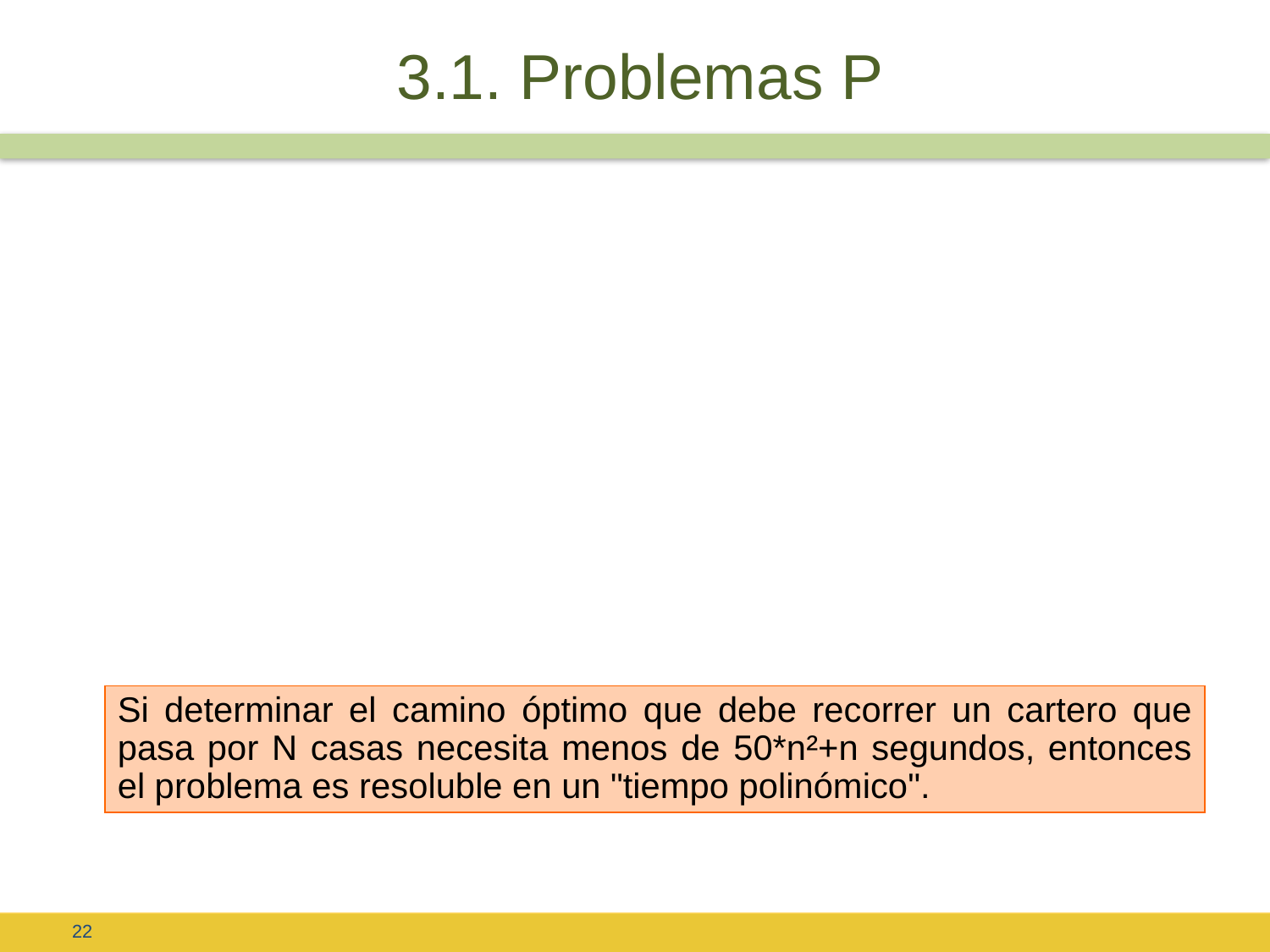

# 3.1. Problemas P
Un problema pertenece a la clase P si puede ser resuelto en tiempo polinomico en una computadora determinística.
Ejemplos: Quicksort, búsqueda binaria, multiplicación matricial.
Esto es si el tiempo de ejecución del algoritmo es menor que un cierto valor calculado a partir del número de variables implicadas (variables de entrada) usando una fórmula polinómica.

Si determinar el camino óptimo que debe recorrer un cartero que pasa por N casas necesita menos de 50*n²+n segundos, entonces el problema es resoluble en un "tiempo polinómico".